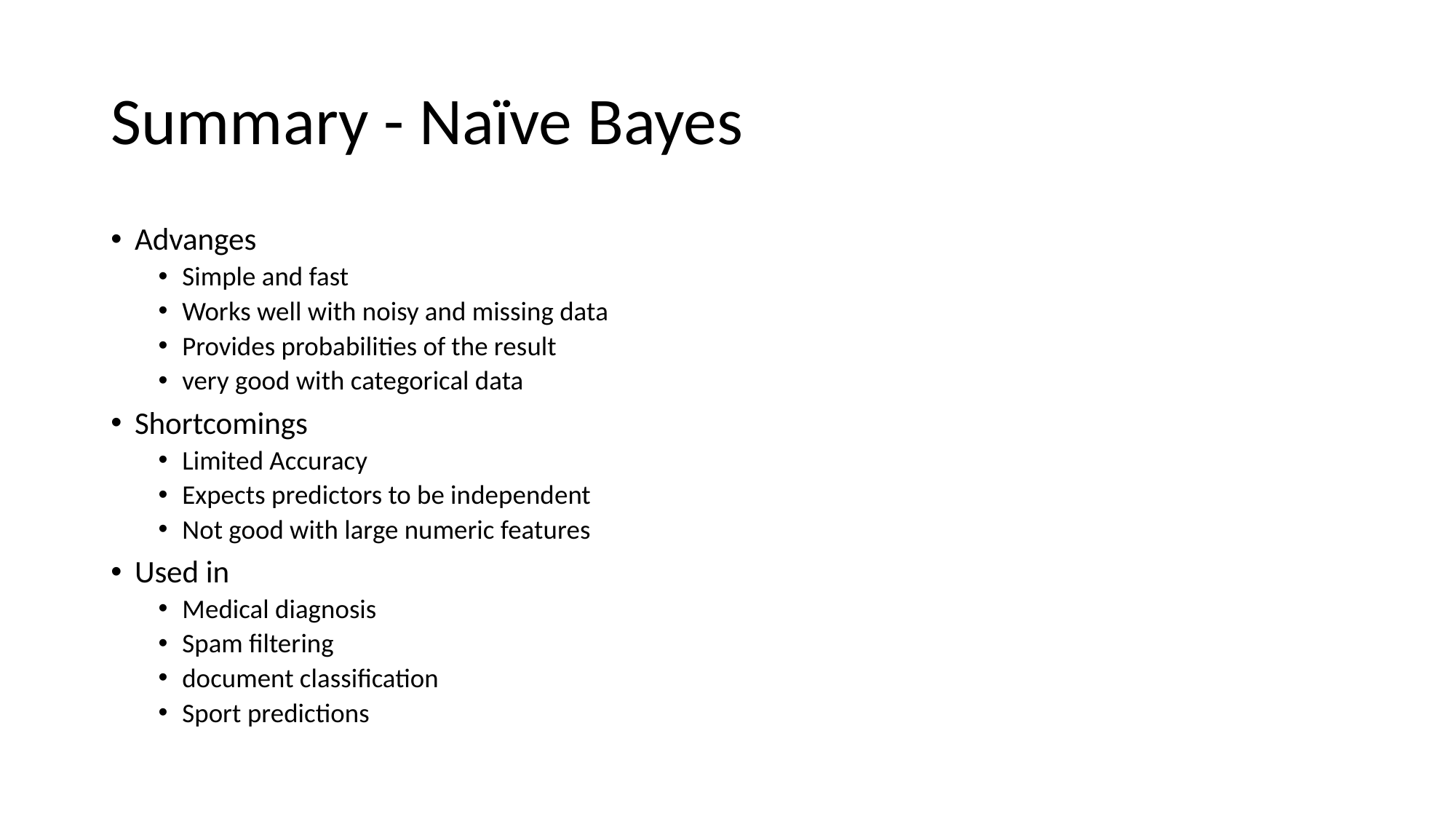

# Summary - Naïve Bayes
Advanges
Simple and fast
Works well with noisy and missing data
Provides probabilities of the result
very good with categorical data
Shortcomings
Limited Accuracy
Expects predictors to be independent
Not good with large numeric features
Used in
Medical diagnosis
Spam filtering
document classification
Sport predictions